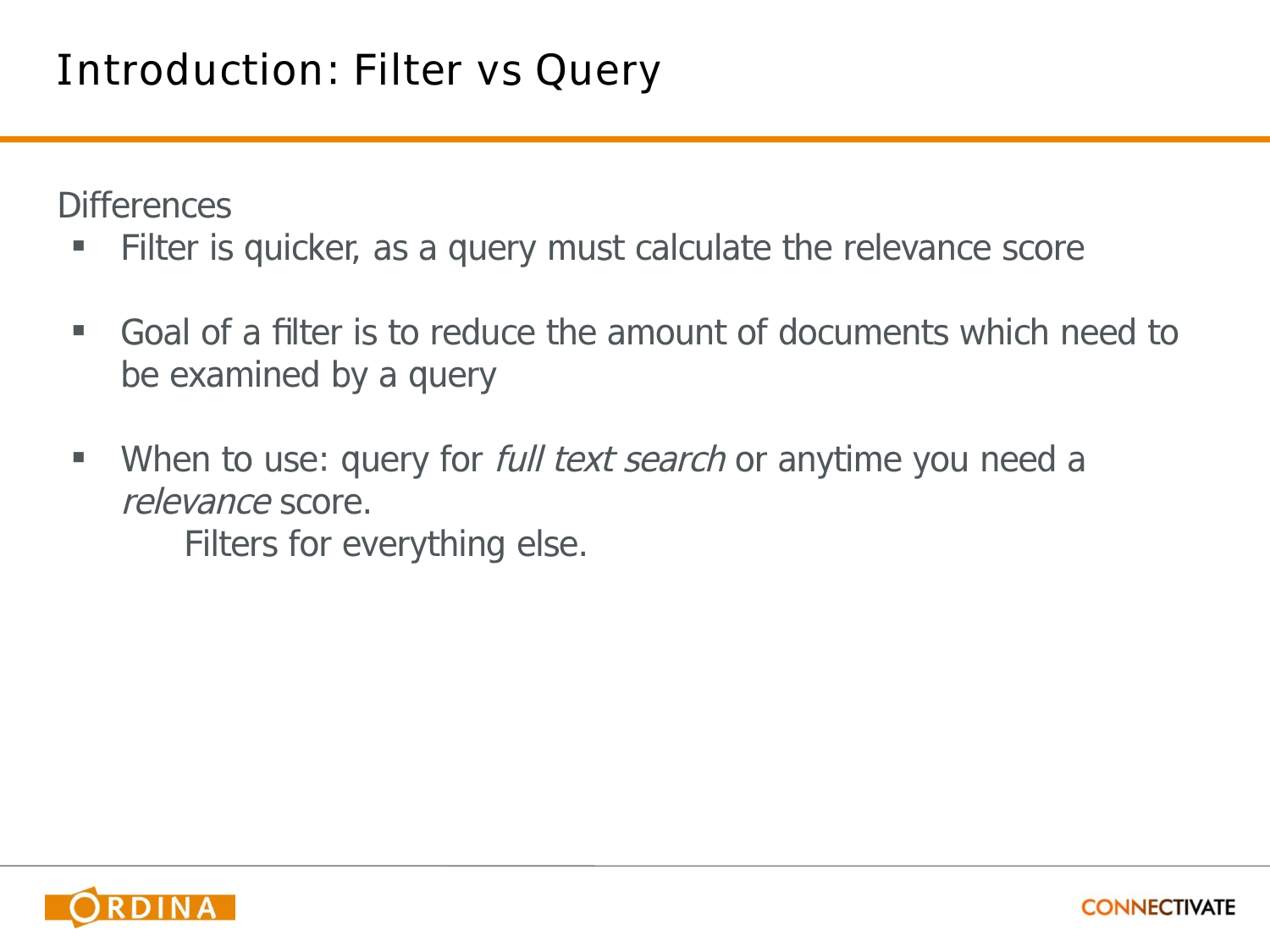

# Introduction: Filter vs Query
Differences
Filter is quicker, as a query must calculate the relevance score

Goal of a filter is to reduce the amount of documents which need to be examined by a query

When to use: query for full text search or anytime you need a relevance score.
	Filters for everything else.